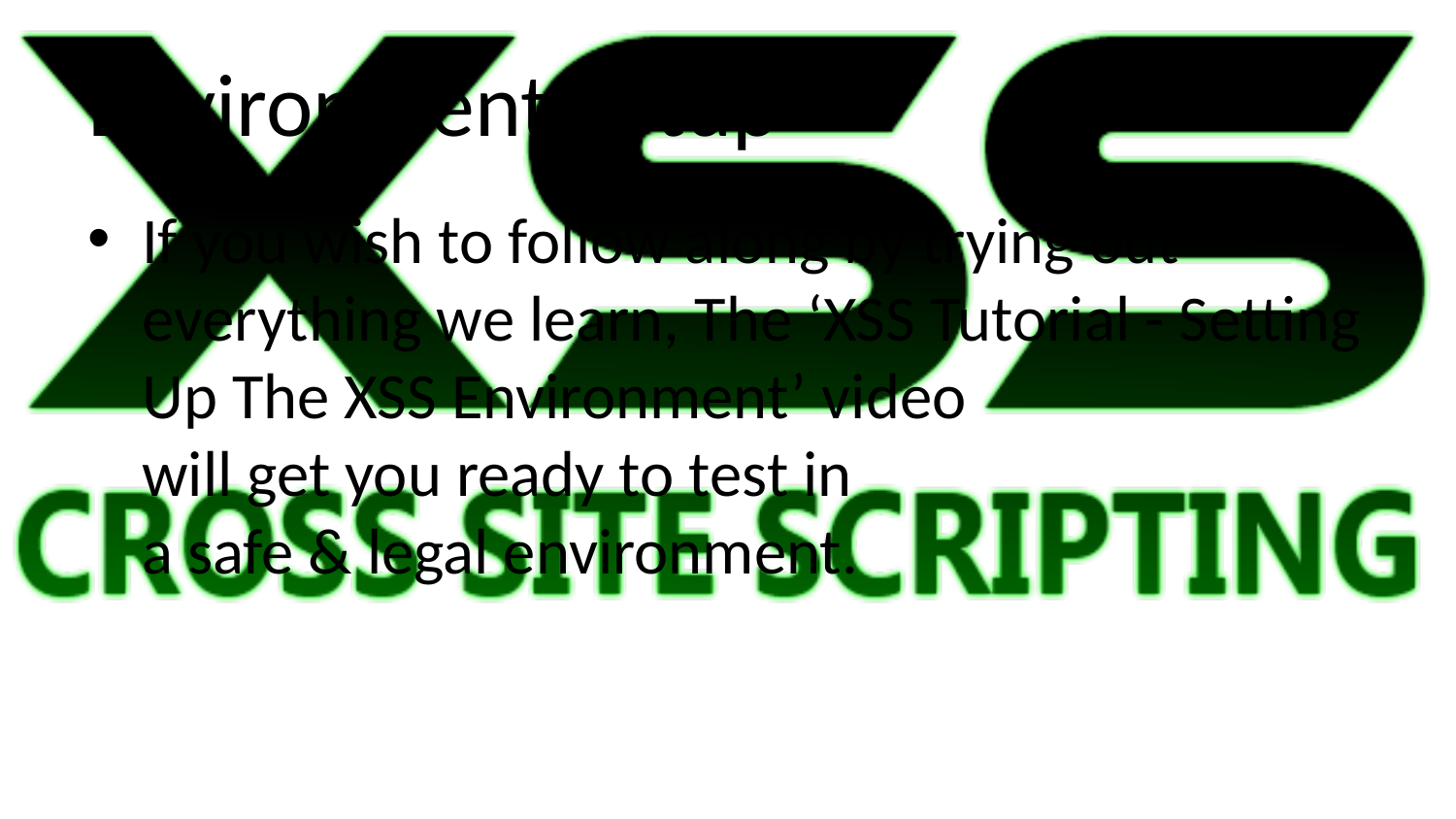

# Environment Setup
If you wish to follow along by trying out everything we learn, The ‘XSS Tutorial - Setting Up The XSS Environment’ video
will get you ready to test in
a safe & legal environment.